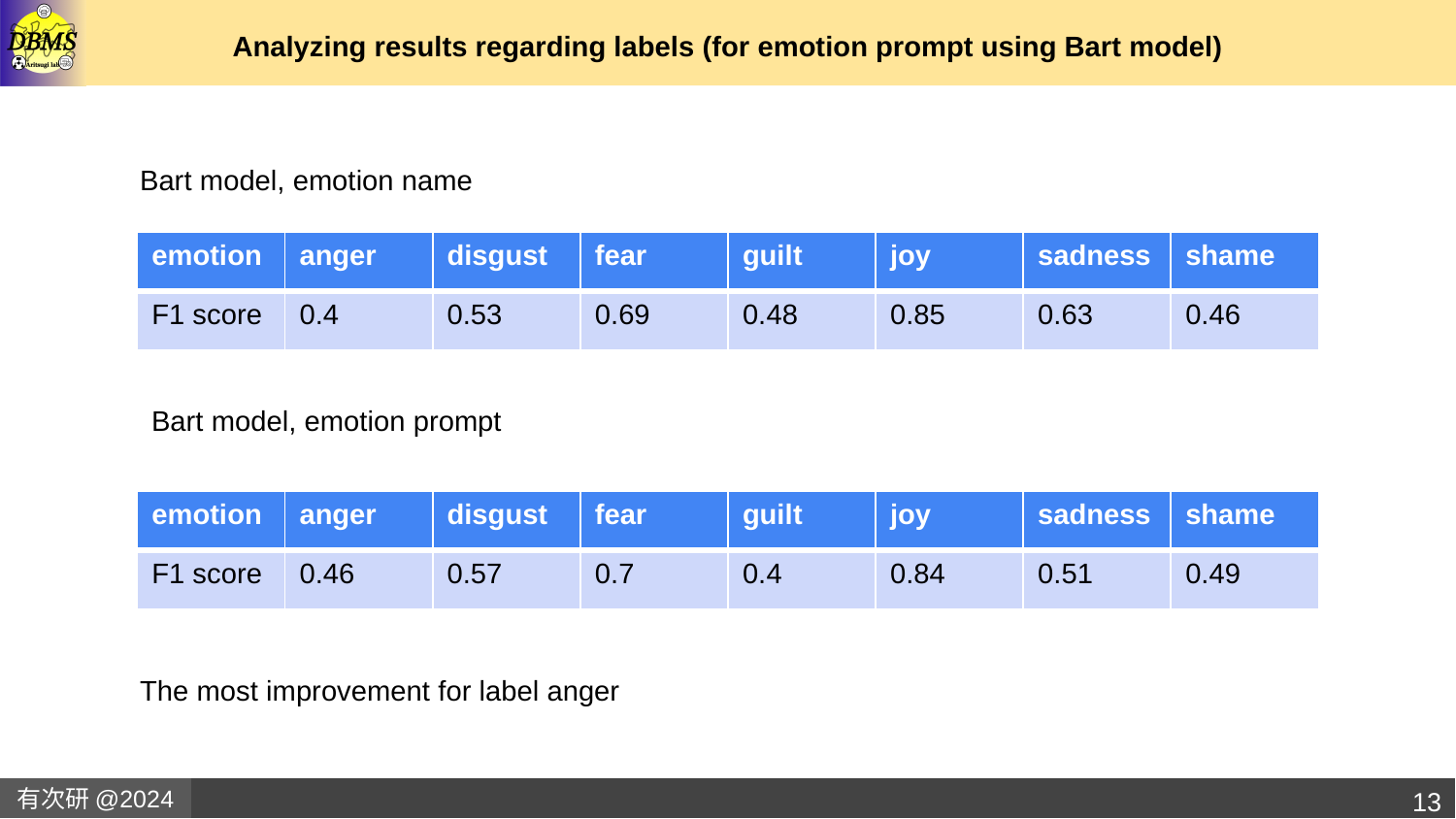

# Analyzing results regarding labels (for emotion prompt using Bart model)
Bart model, emotion name
| emotion | anger | disgust | fear | guilt | joy | sadness | shame |
| --- | --- | --- | --- | --- | --- | --- | --- |
| F1 score | 0.4 | 0.53 | 0.69 | 0.48 | 0.85 | 0.63 | 0.46 |
Bart model, emotion prompt
| emotion | anger | disgust | fear | guilt | joy | sadness | shame |
| --- | --- | --- | --- | --- | --- | --- | --- |
| F1 score | 0.46 | 0.57 | 0.7 | 0.4 | 0.84 | 0.51 | 0.49 |
The most improvement for label anger
13